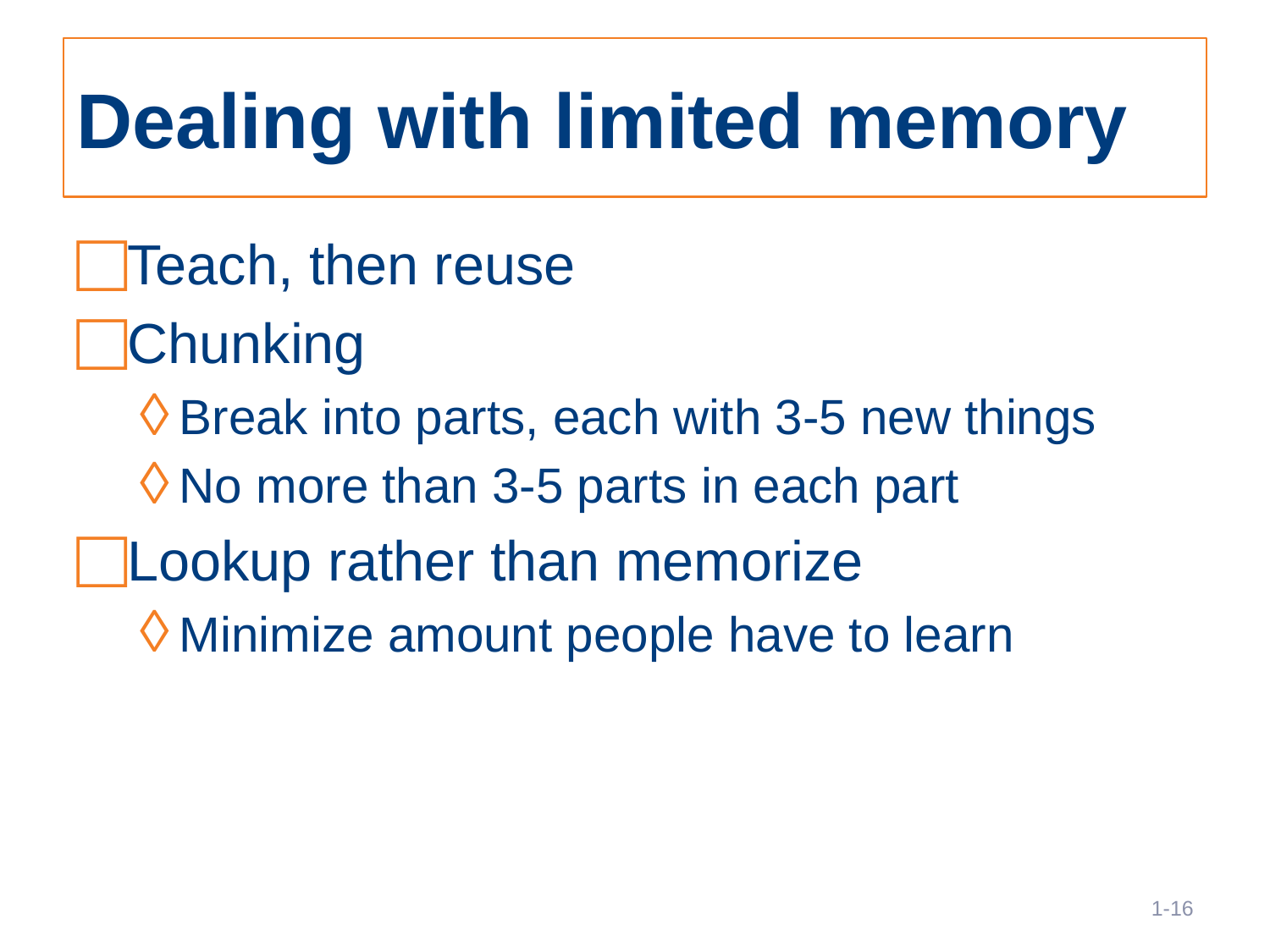

# Dealing with limited memory
Teach, then reuse
Chunking
Break into parts, each with 3-5 new things
No more than 3-5 parts in each part
Lookup rather than memorize
Minimize amount people have to learn

16